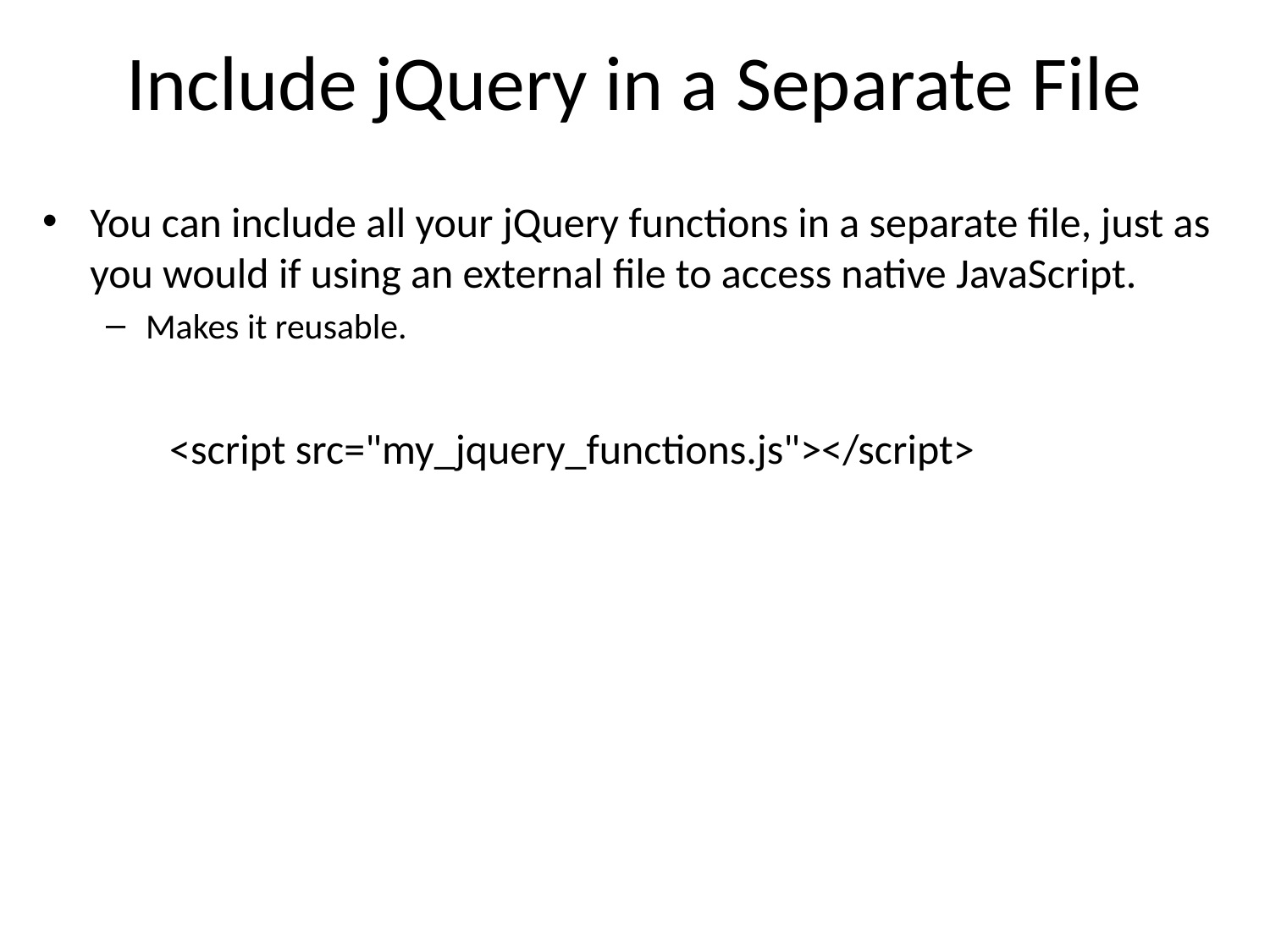

# Include jQuery in a Separate File
You can include all your jQuery functions in a separate file, just as you would if using an external file to access native JavaScript.
Makes it reusable.

	<script src="my_jquery_functions.js"></script>